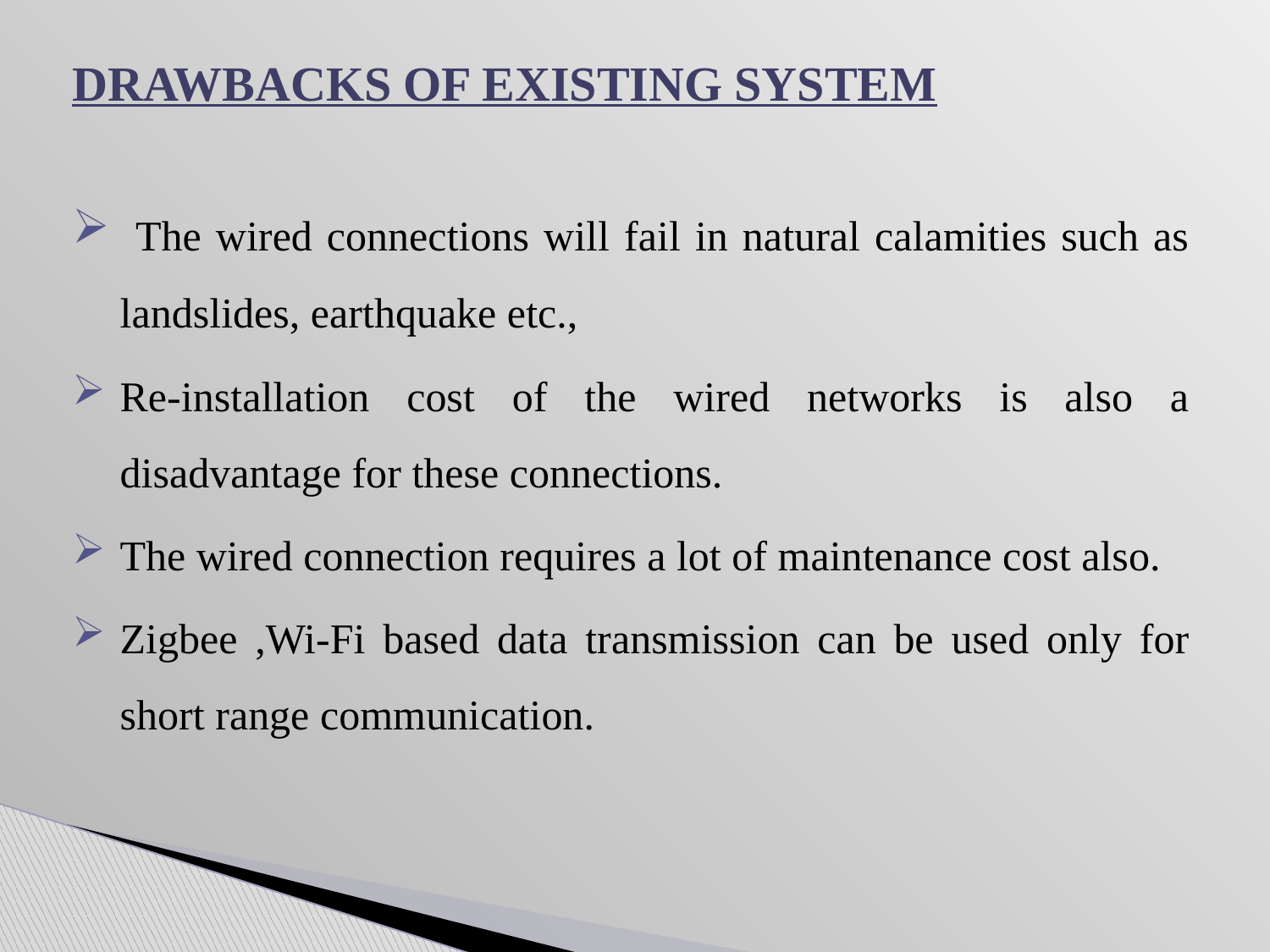

# DRAWBACKS OF EXISTING SYSTEM
 The wired connections will fail in natural calamities such as landslides, earthquake etc.,
Re-installation cost of the wired networks is also a disadvantage for these connections.
The wired connection requires a lot of maintenance cost also.
Zigbee ,Wi-Fi based data transmission can be used only for short range communication.